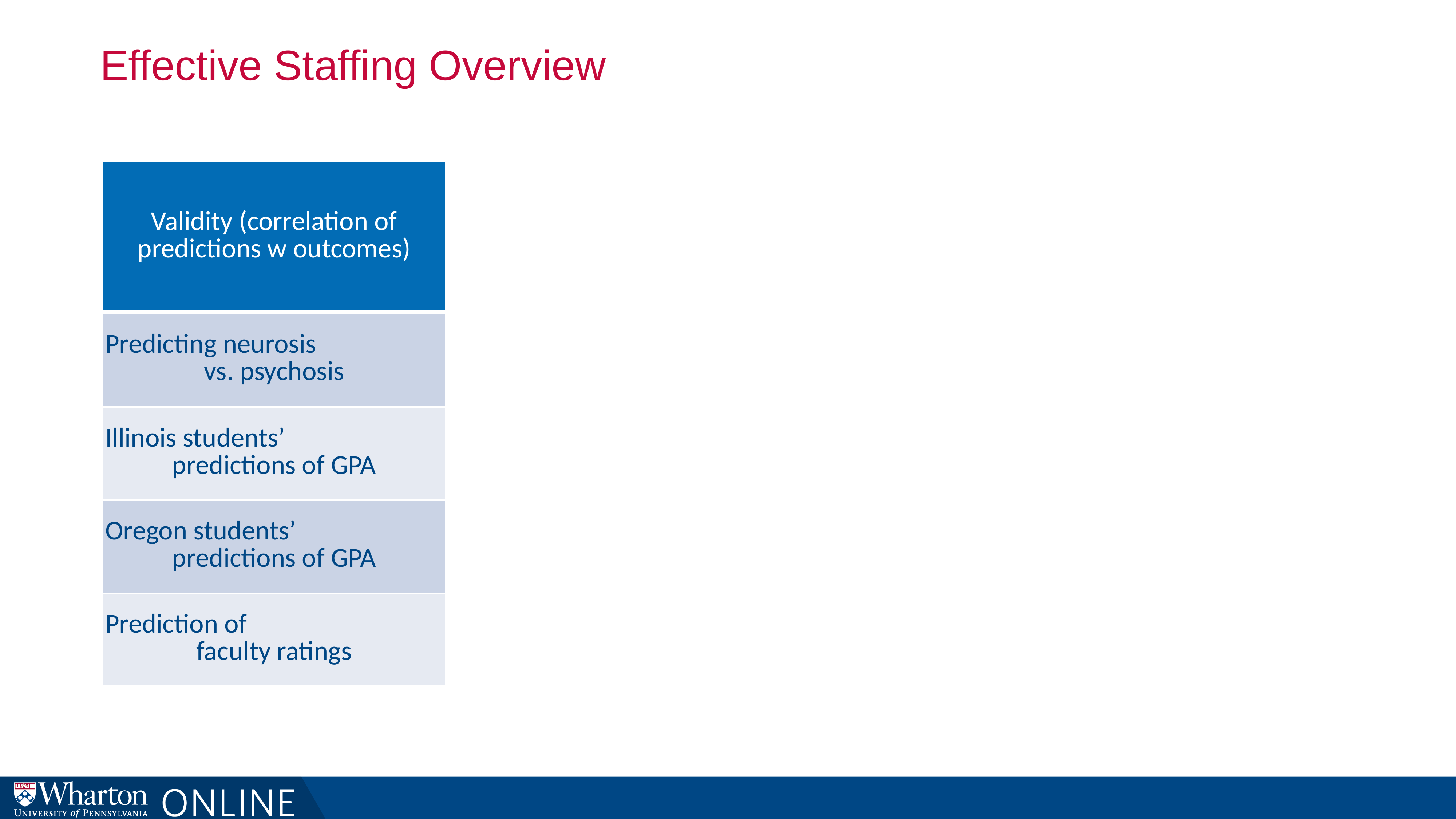

# Effective Staffing Overview
| Validity (correlation of predictions w outcomes) |
| --- |
| Predicting neurosis vs. psychosis |
| Illinois students’ predictions of GPA |
| Oregon students’ predictions of GPA |
| Prediction of faculty ratings |